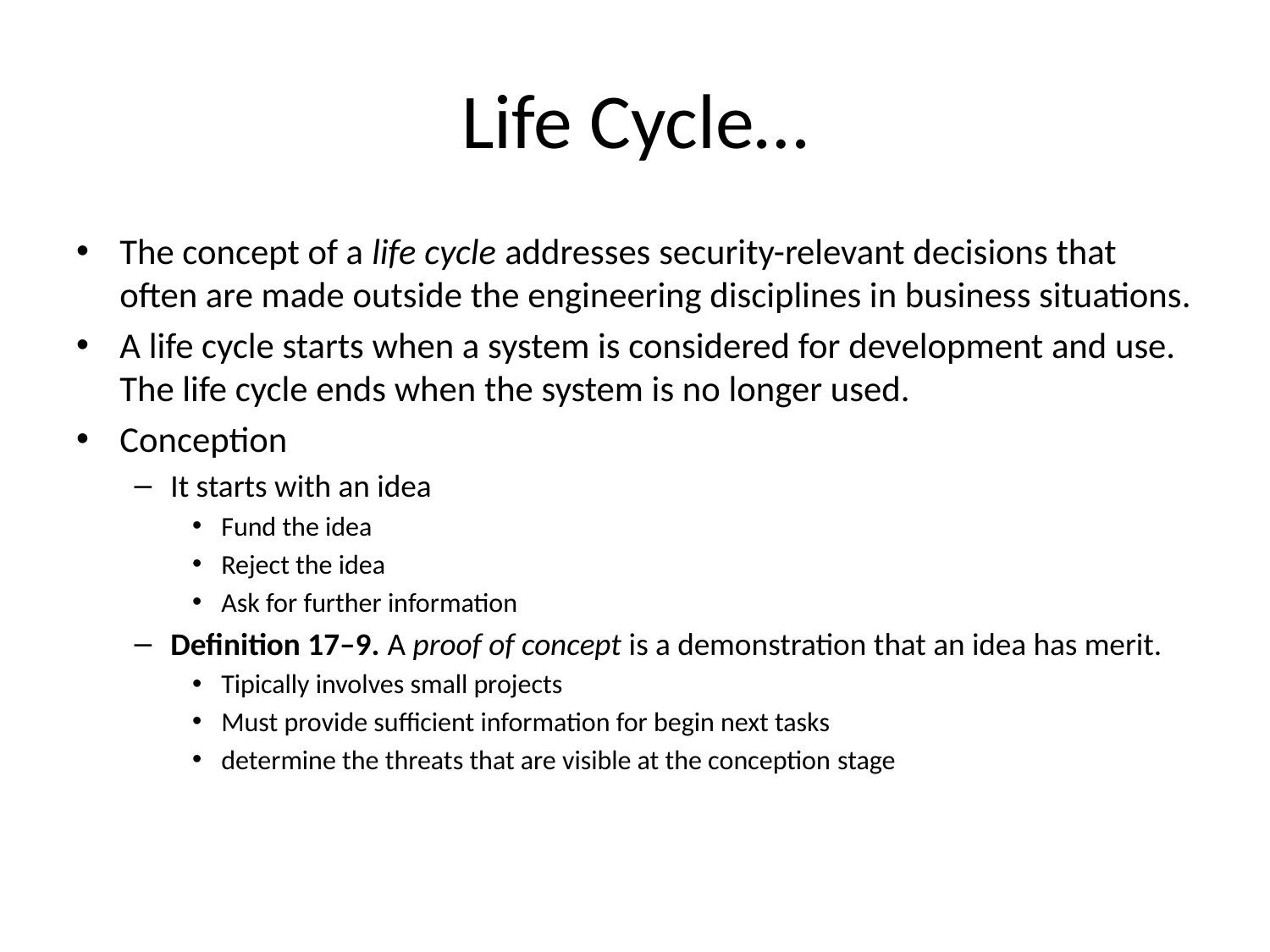

# Life Cycle…
The concept of a life cycle addresses security-relevant decisions that often are made outside the engineering disciplines in business situations.
A life cycle starts when a system is considered for development and use. The life cycle ends when the system is no longer used.
Conception
It starts with an idea
Fund the idea
Reject the idea
Ask for further information
Definition 17–9. A proof of concept is a demonstration that an idea has merit.
Tipically involves small projects
Must provide sufficient information for begin next tasks
determine the threats that are visible at the conception stage